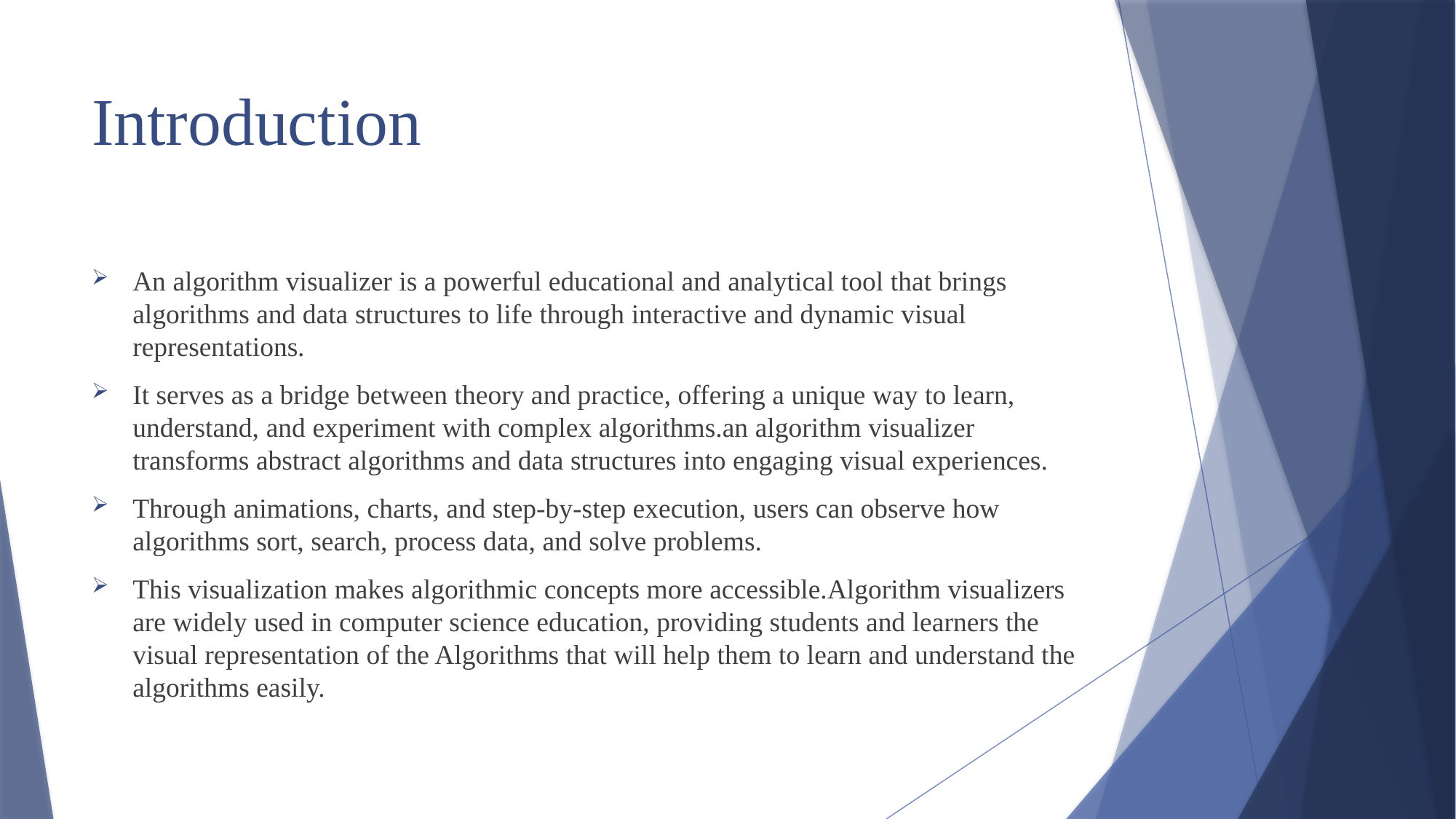

# Introduction
An algorithm visualizer is a powerful educational and analytical tool that brings algorithms and data structures to life through interactive and dynamic visual representations.
It serves as a bridge between theory and practice, offering a unique way to learn, understand, and experiment with complex algorithms.an algorithm visualizer transforms abstract algorithms and data structures into engaging visual experiences.
Through animations, charts, and step-by-step execution, users can observe how algorithms sort, search, process data, and solve problems.
This visualization makes algorithmic concepts more accessible.Algorithm visualizers are widely used in computer science education, providing students and learners the visual representation of the Algorithms that will help them to learn and understand the algorithms easily.